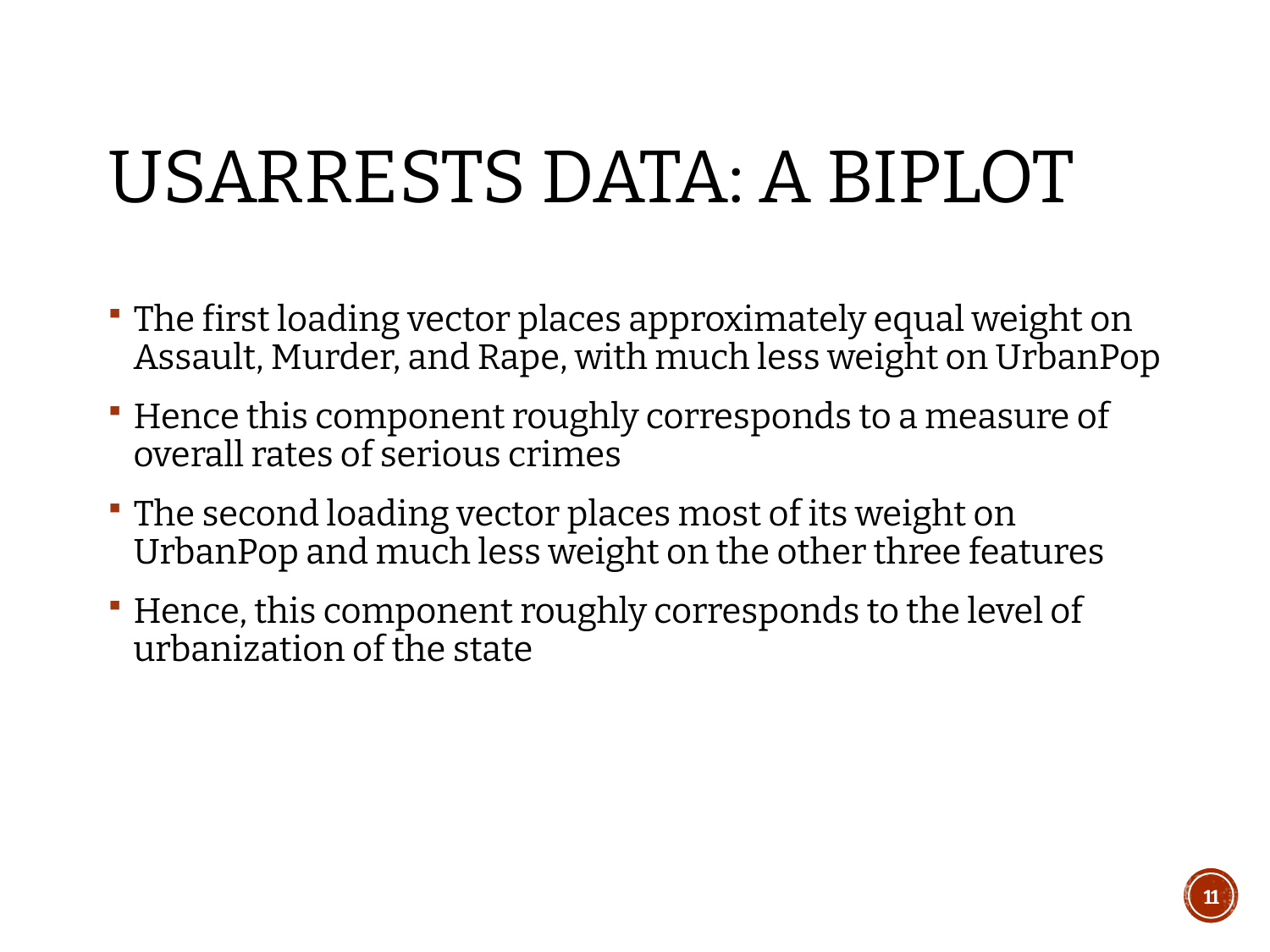

# USArrests data: A biplot
The first loading vector places approximately equal weight on Assault, Murder, and Rape, with much less weight on UrbanPop
Hence this component roughly corresponds to a measure of overall rates of serious crimes
The second loading vector places most of its weight on UrbanPop and much less weight on the other three features
Hence, this component roughly corresponds to the level of urbanization of the state
11